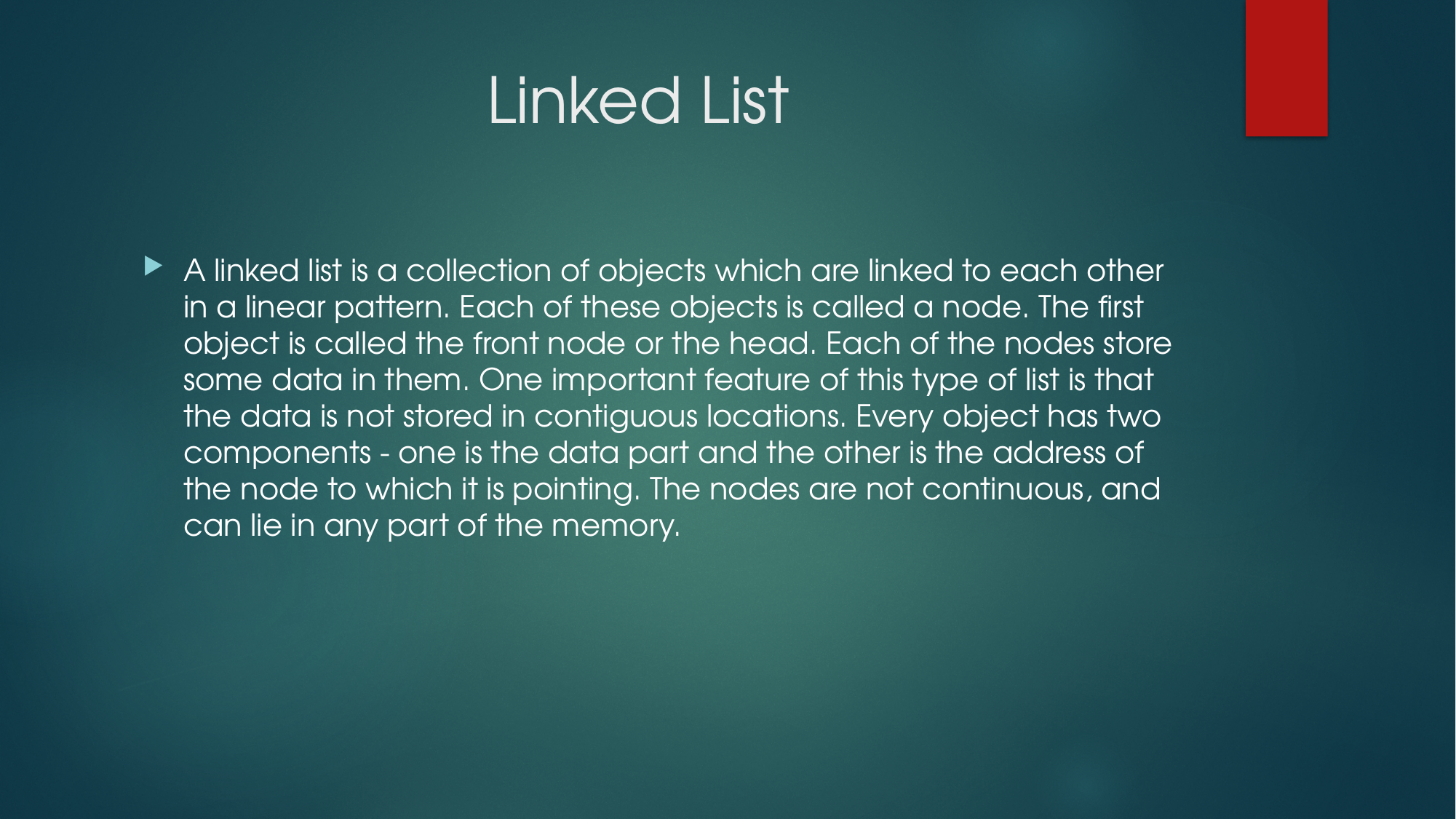

# Linked List
A linked list is a collection of objects which are linked to each other in a linear pattern. Each of these objects is called a node. The first object is called the front node or the head. Each of the nodes store some data in them. One important feature of this type of list is that the data is not stored in contiguous locations. Every object has two components - one is the data part and the other is the address of the node to which it is pointing. The nodes are not continuous, and can lie in any part of the memory.